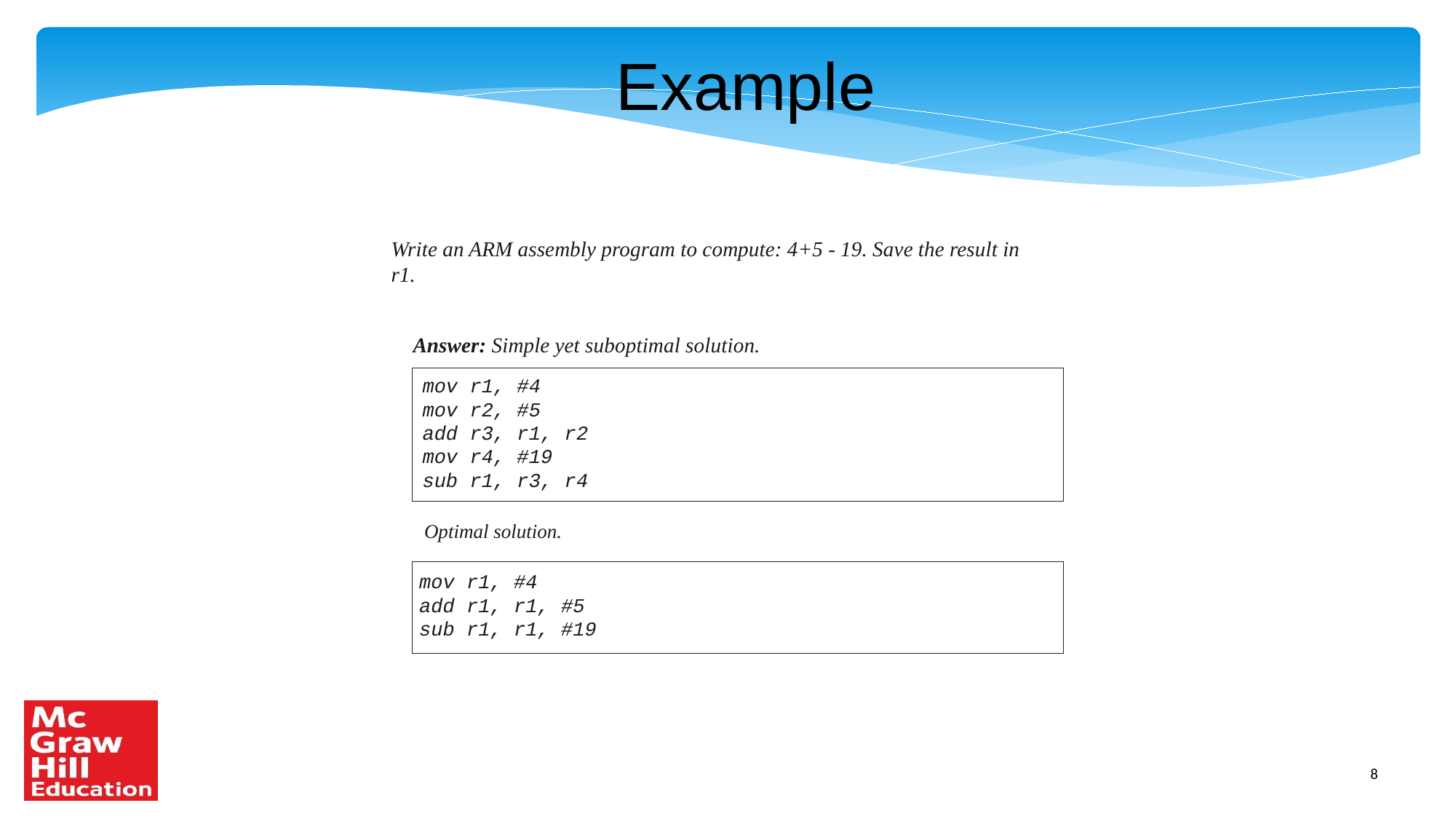

Example

Write an ARM assembly program to compute: 4+5 - 19. Save the result in
r1.

Answer: Simple yet suboptimal solution.

mov r1, #4
mov r2, #5
add r3, r1, r2
mov r4, #19
sub r1, r3, r4
Optimal solution.

mov r1, #4
add r1, r1, #5
sub r1, r1, #19